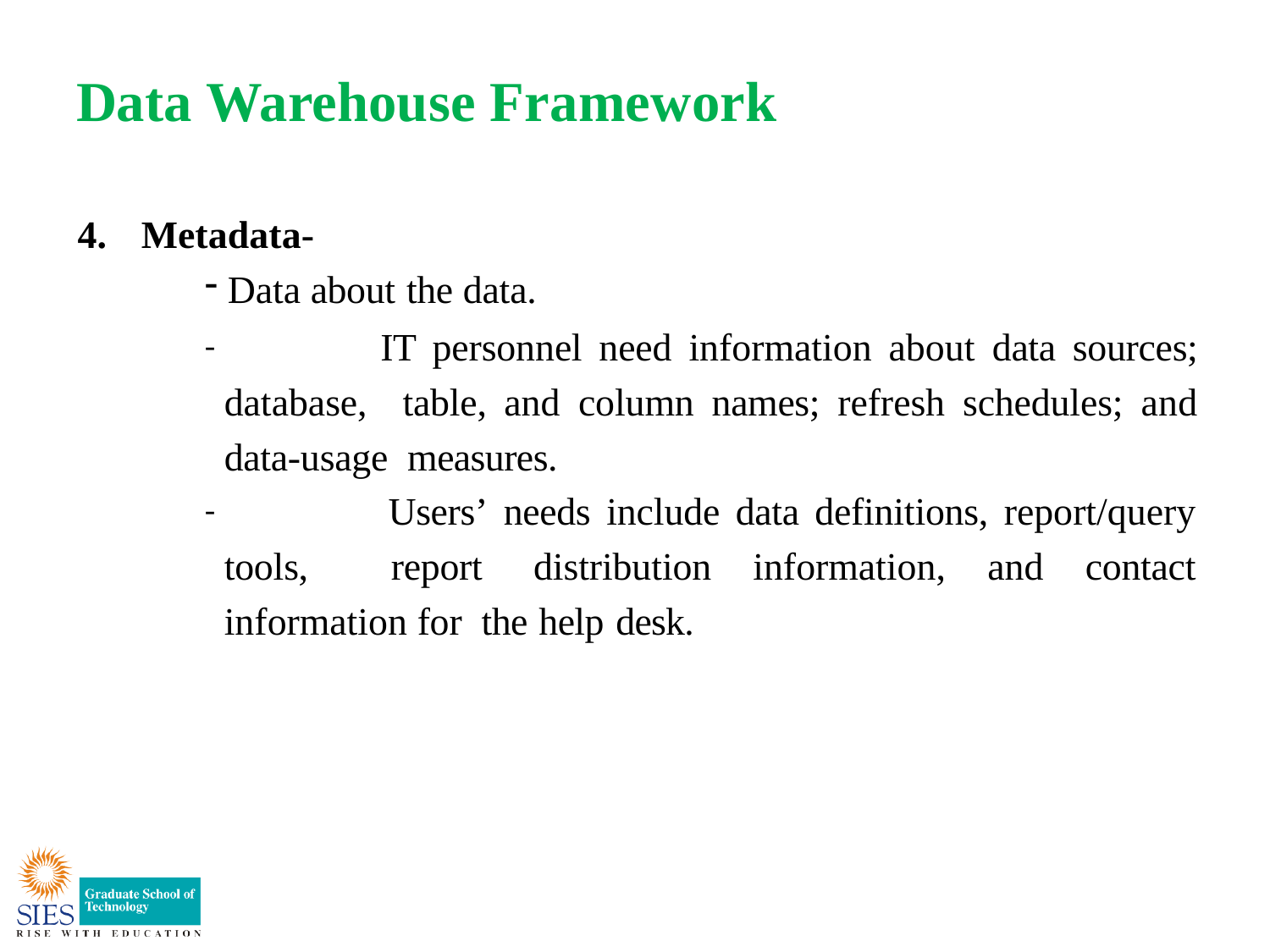

# Data Warehouse Framework
Metadata-
Data about the data.
	IT personnel need information about data sources; database,  table, and column names; refresh schedules; and data-usage  measures.
	Users’ needs include data definitions, report/query tools,  report distribution information, and contact information for  the help desk.